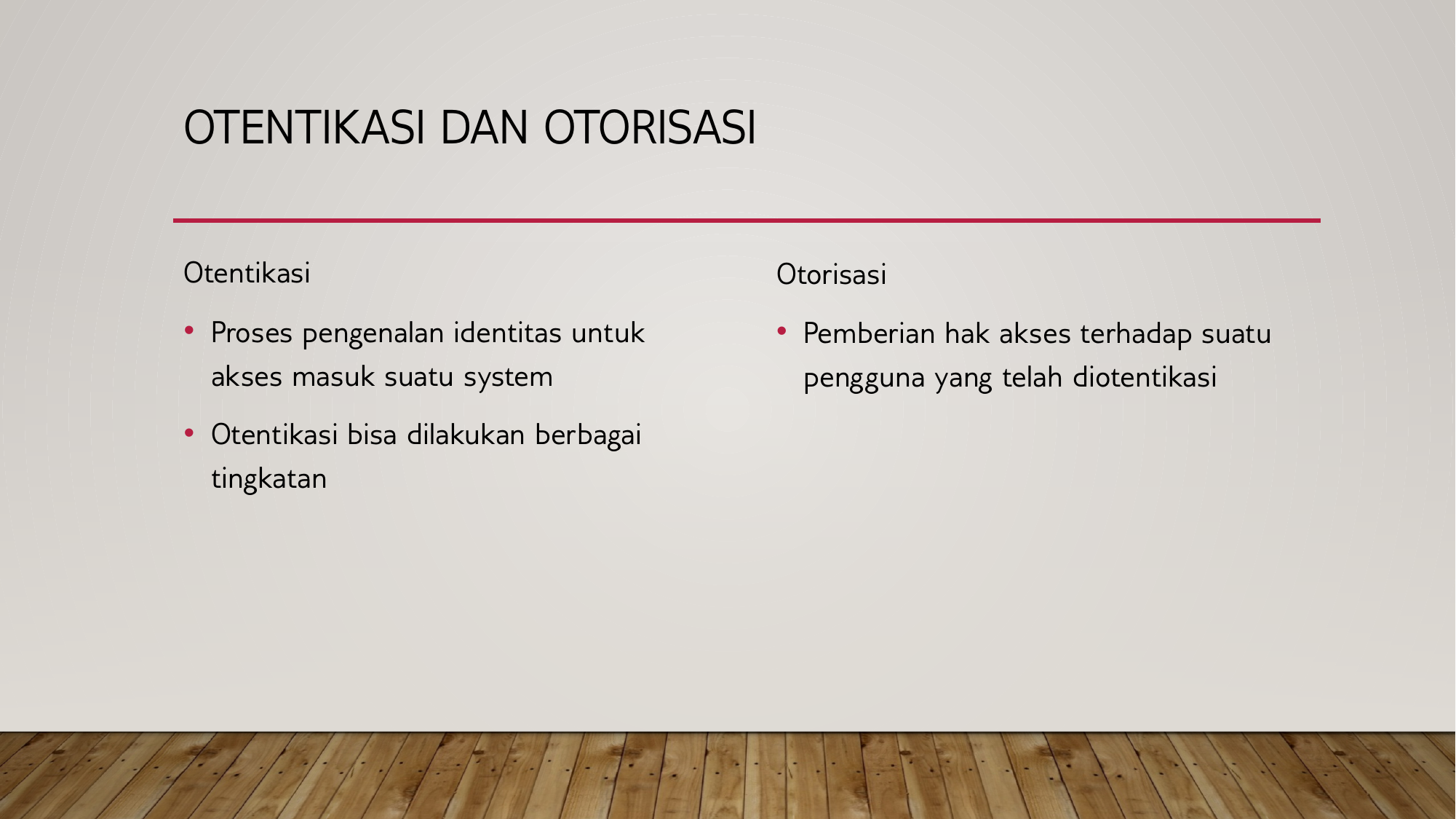

# Otentikasi dan Otorisasi
Otentikasi
Proses pengenalan identitas untuk akses masuk suatu system
Otentikasi bisa dilakukan berbagai tingkatan
Otorisasi
Pemberian hak akses terhadap suatu pengguna yang telah diotentikasi